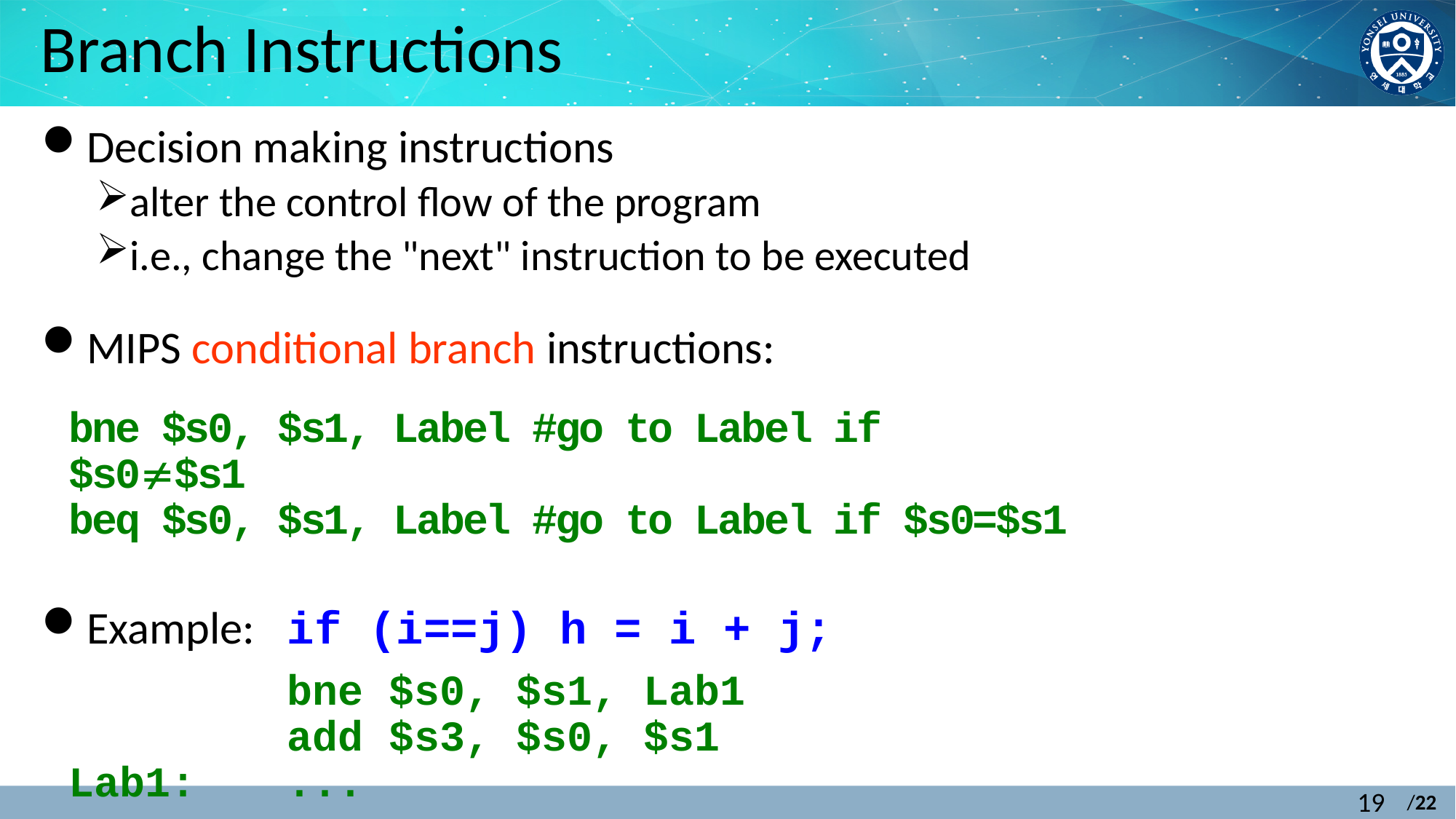

# Branch Instructions

Decision making instructions
alter the control flow of the program
i.e., change the "next" instruction to be executed
MIPS conditional branch instructions:
bne $s0, $s1, Label #go to Label if $s0≠$s1
beq $s0, $s1, Label #go to Label if $s0=$s1
Example:	if (i==j) h = i + j;
			bne $s0, $s1, Lab1
		add $s3, $s0, $s1
Lab1:	...
19